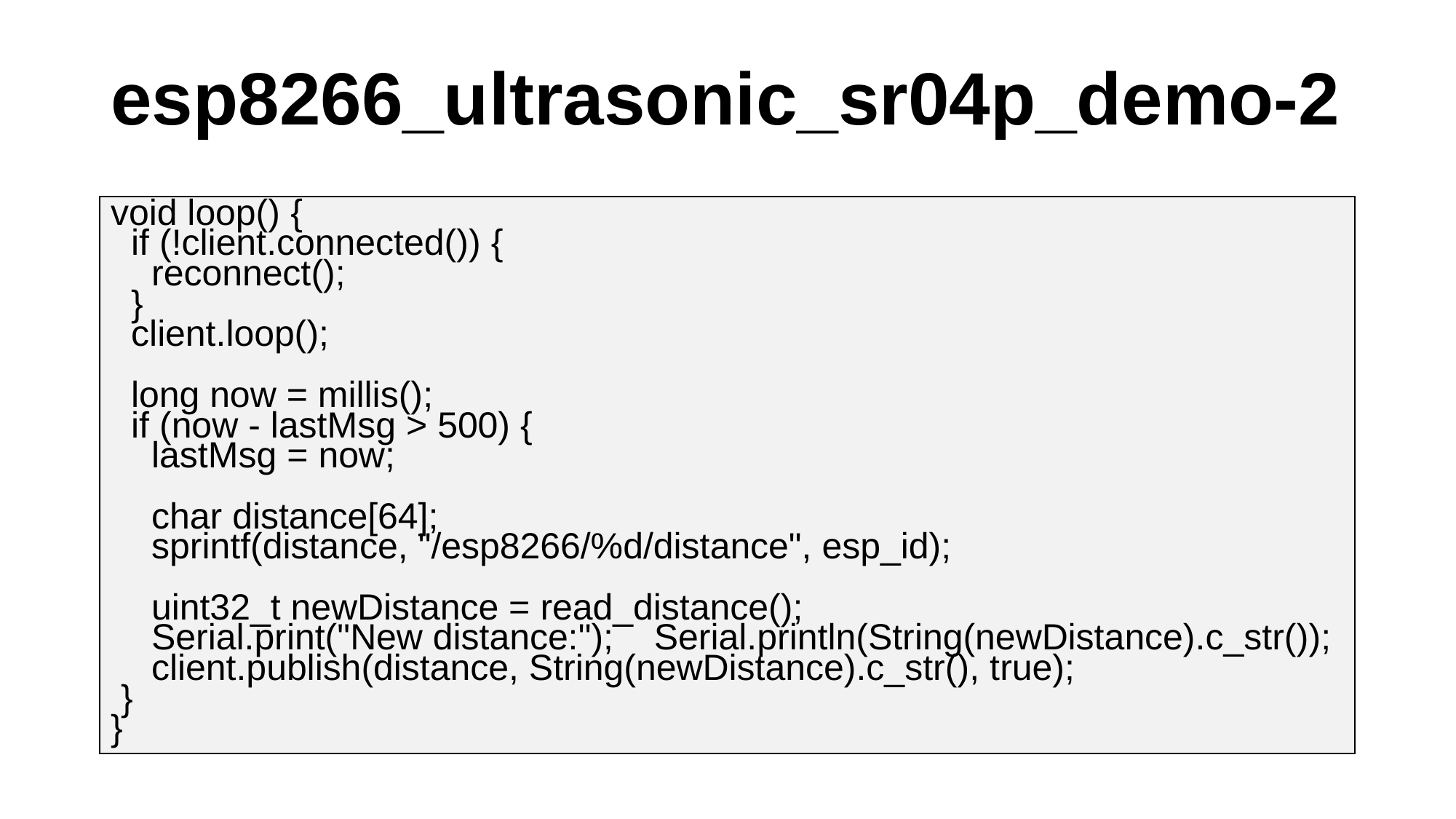

# esp8266_ultrasonic_sr04p_demo-2
void loop() {
  if (!client.connected()) {
    reconnect();
  }
  client.loop();

  long now = millis();
  if (now - lastMsg > 500) {
    lastMsg = now;

    char distance[64];
    sprintf(distance, "/esp8266/%d/distance", esp_id);

    uint32_t newDistance = read_distance();
    Serial.print("New distance:");    Serial.println(String(newDistance).c_str());
    client.publish(distance, String(newDistance).c_str(), true);
 }
}